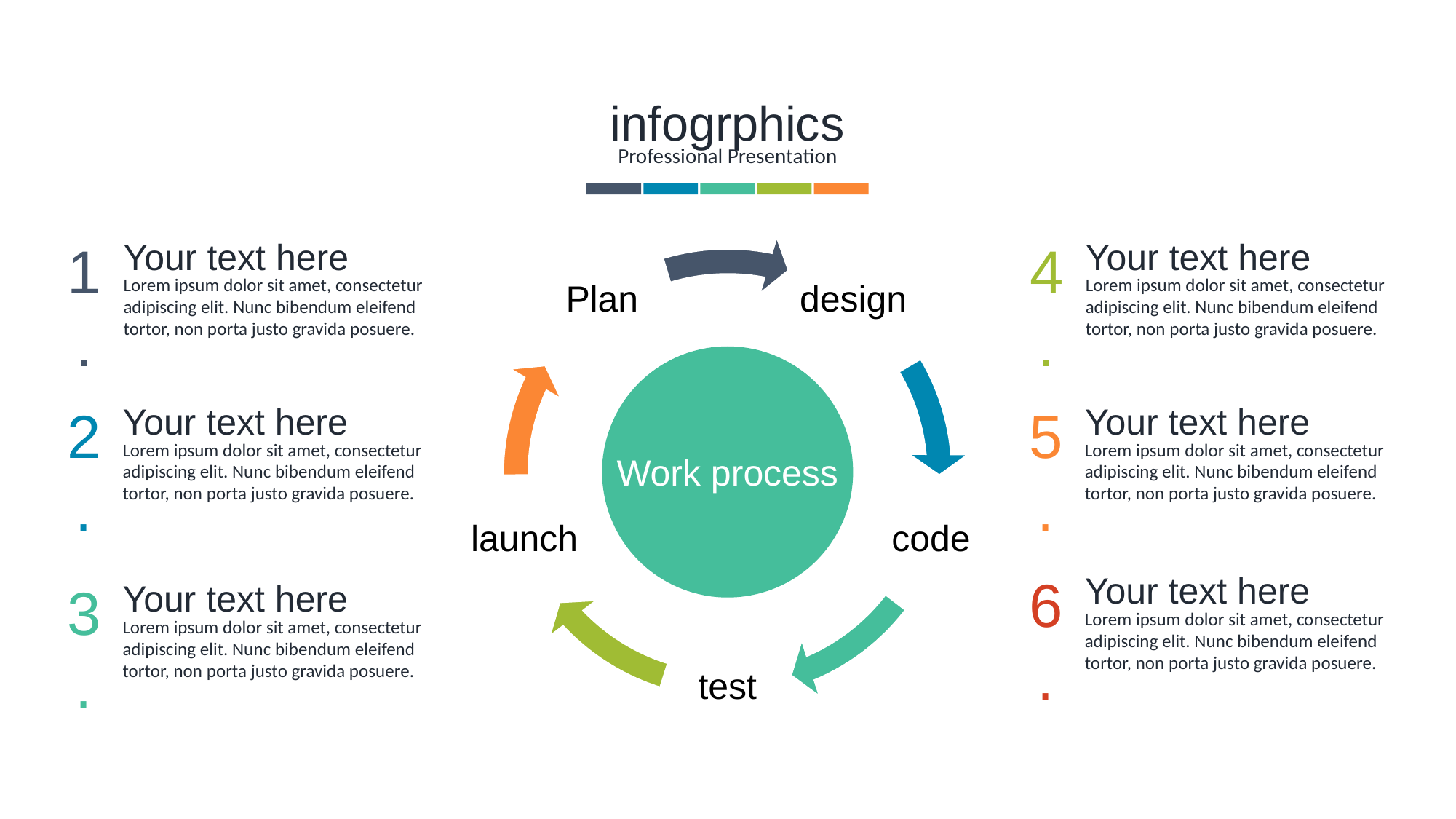

infogrphics
Professional Presentation

1.
Your text here
Lorem ipsum dolor sit amet, consectetur adipiscing elit. Nunc bibendum eleifend tortor, non porta justo gravida posuere.
4.
Your text here
Lorem ipsum dolor sit amet, consectetur adipiscing elit. Nunc bibendum eleifend tortor, non porta justo gravida posuere.
design
code
test
launch
Plan

2.
Your text here
Lorem ipsum dolor sit amet, consectetur adipiscing elit. Nunc bibendum eleifend tortor, non porta justo gravida posuere.
5.
Your text here
Lorem ipsum dolor sit amet, consectetur adipiscing elit. Nunc bibendum eleifend tortor, non porta justo gravida posuere.
Work process
6.
Your text here
Lorem ipsum dolor sit amet, consectetur adipiscing elit. Nunc bibendum eleifend tortor, non porta justo gravida posuere.
3.
Your text here
Lorem ipsum dolor sit amet, consectetur adipiscing elit. Nunc bibendum eleifend tortor, non porta justo gravida posuere.